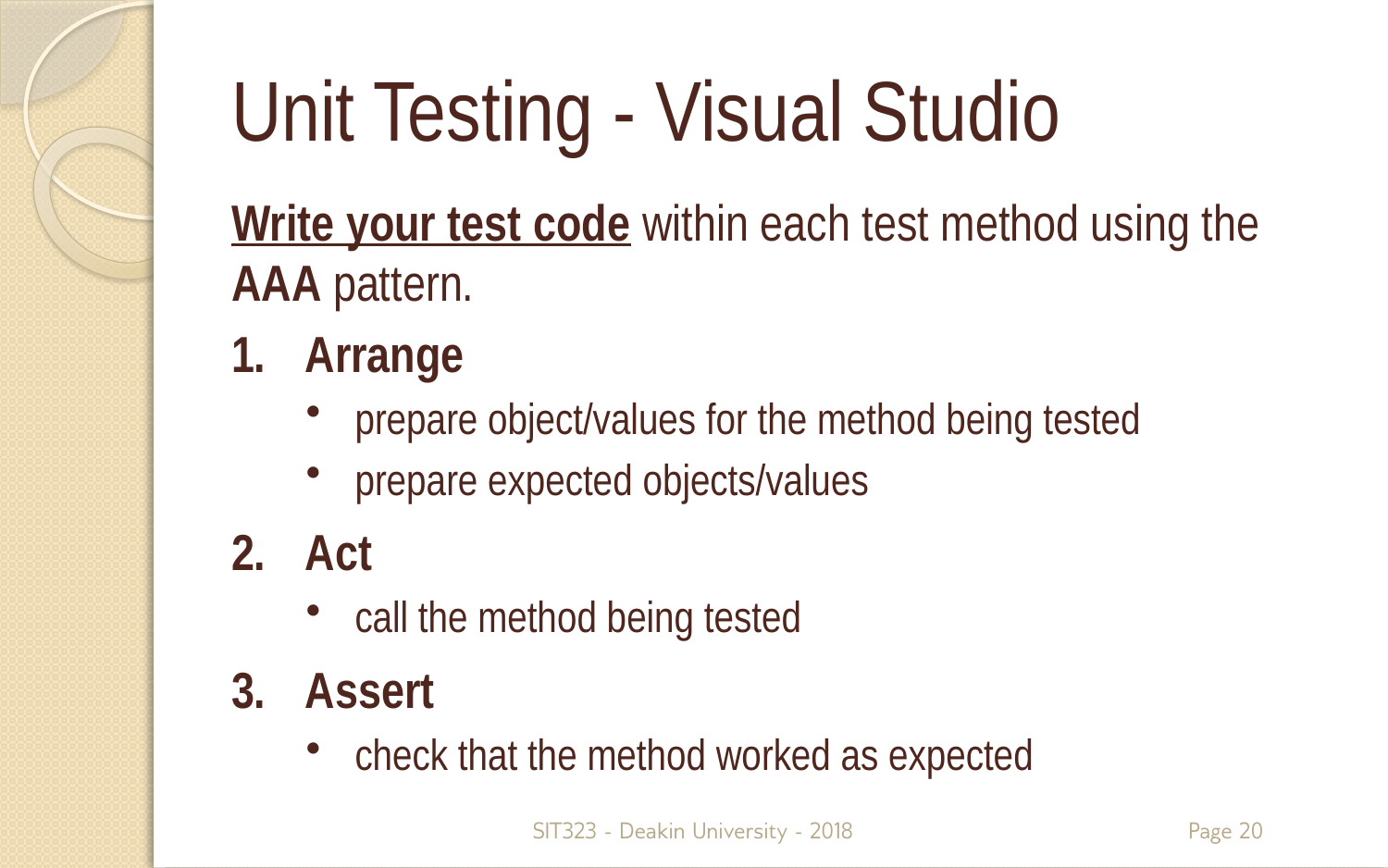

# Unit Testing - Visual Studio
Write your test code within each test method using the AAA pattern.
Arrange
prepare object/values for the method being tested
prepare expected objects/values
Act
call the method being tested
Assert
check that the method worked as expected

SIT323 - Deakin University - 2018
Page 20